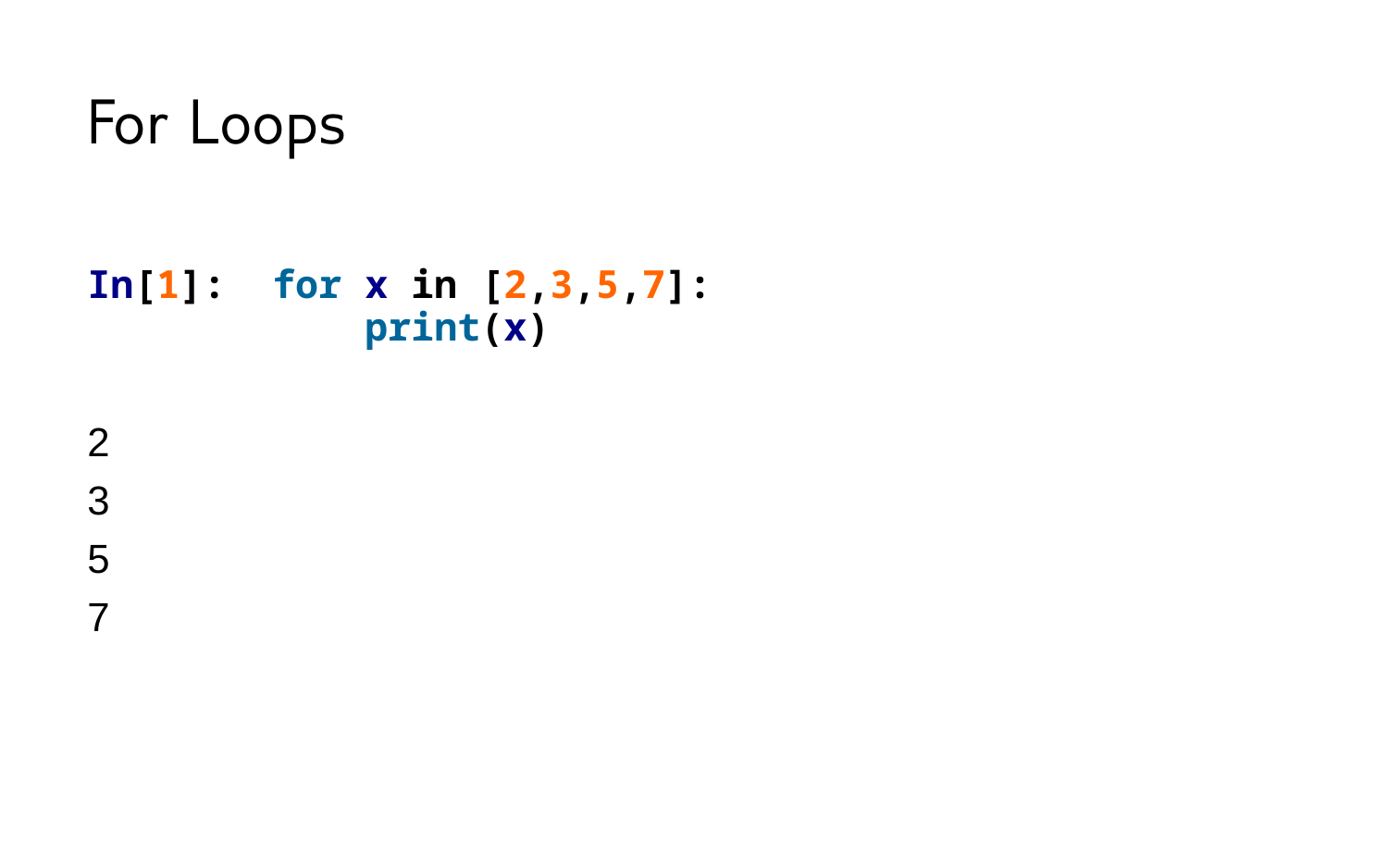

# For Loops

In[1]:  for x in [2,3,5,7]:
		print(x)

2
3
5
7